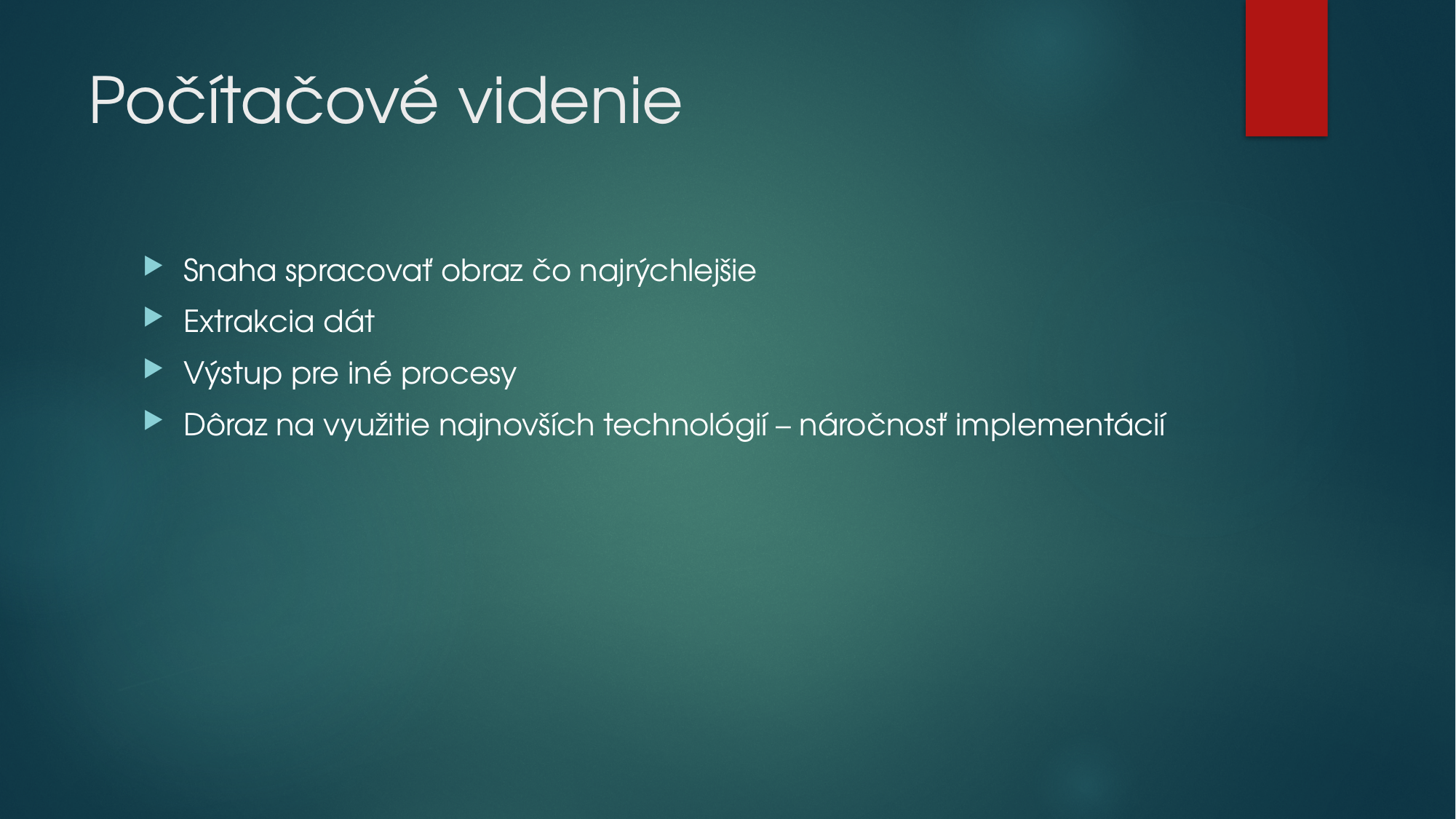

# Počítačové videnie
Snaha spracovať obraz čo najrýchlejšie
Extrakcia dát
Výstup pre iné procesy
Dôraz na využitie najnovších technológií – náročnosť implementácií